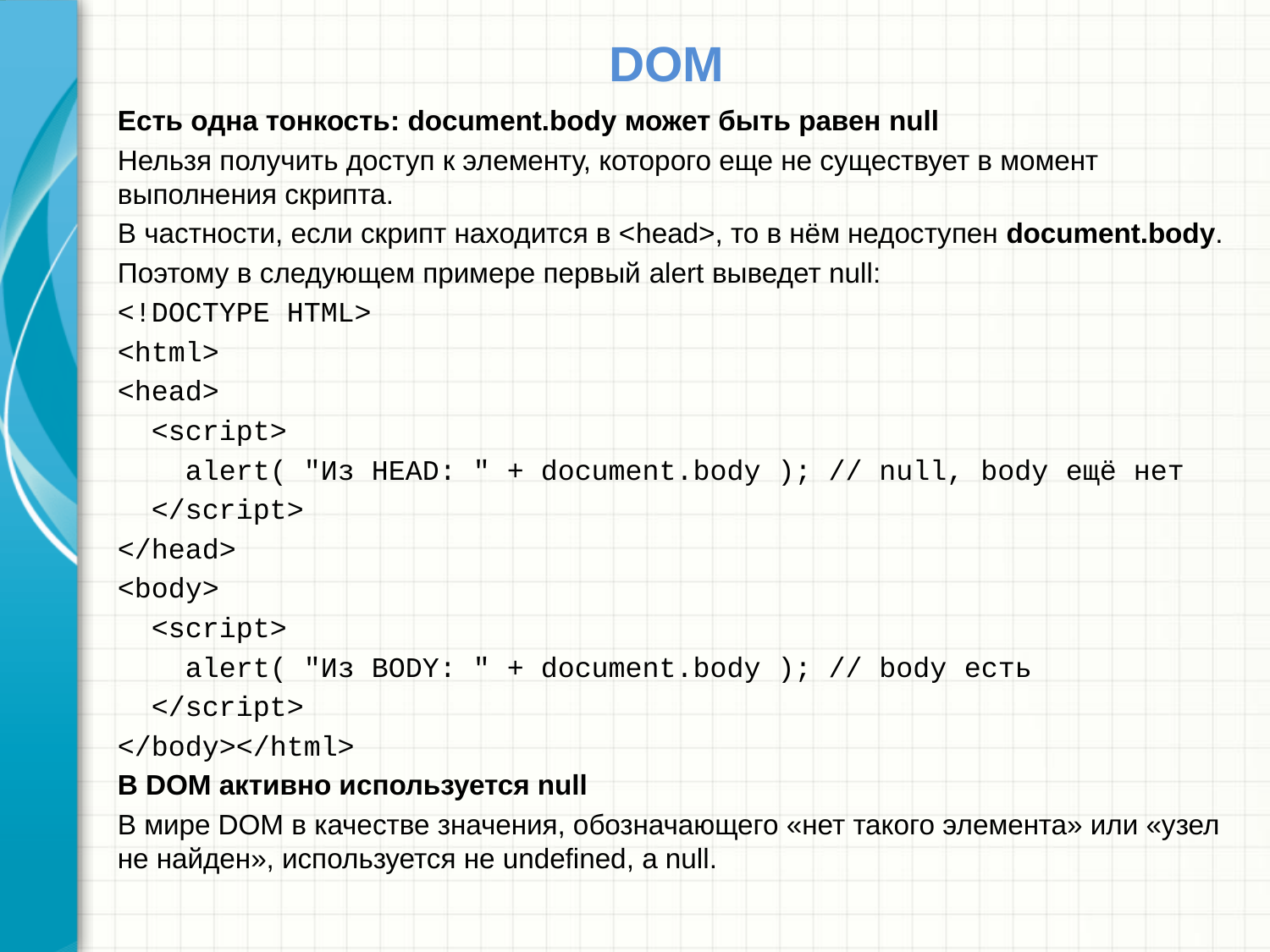

# DOM
Есть одна тонкость: document.body может быть равен null
Нельзя получить доступ к элементу, которого еще не существует в момент выполнения скрипта.
В частности, если скрипт находится в <head>, то в нём недоступен document.body.
Поэтому в следующем примере первый alert выведет null:
<!DOCTYPE HTML>
<html>
<head>
  <script>
    alert( "Из HEAD: " + document.body ); // null, body ещё нет
  </script>
</head>
<body>
  <script>
    alert( "Из BODY: " + document.body ); // body есть
  </script>
</body></html>
В DOM активно используется null
В мире DOM в качестве значения, обозначающего «нет такого элемента» или «узел не найден», используется не undefined, а null.